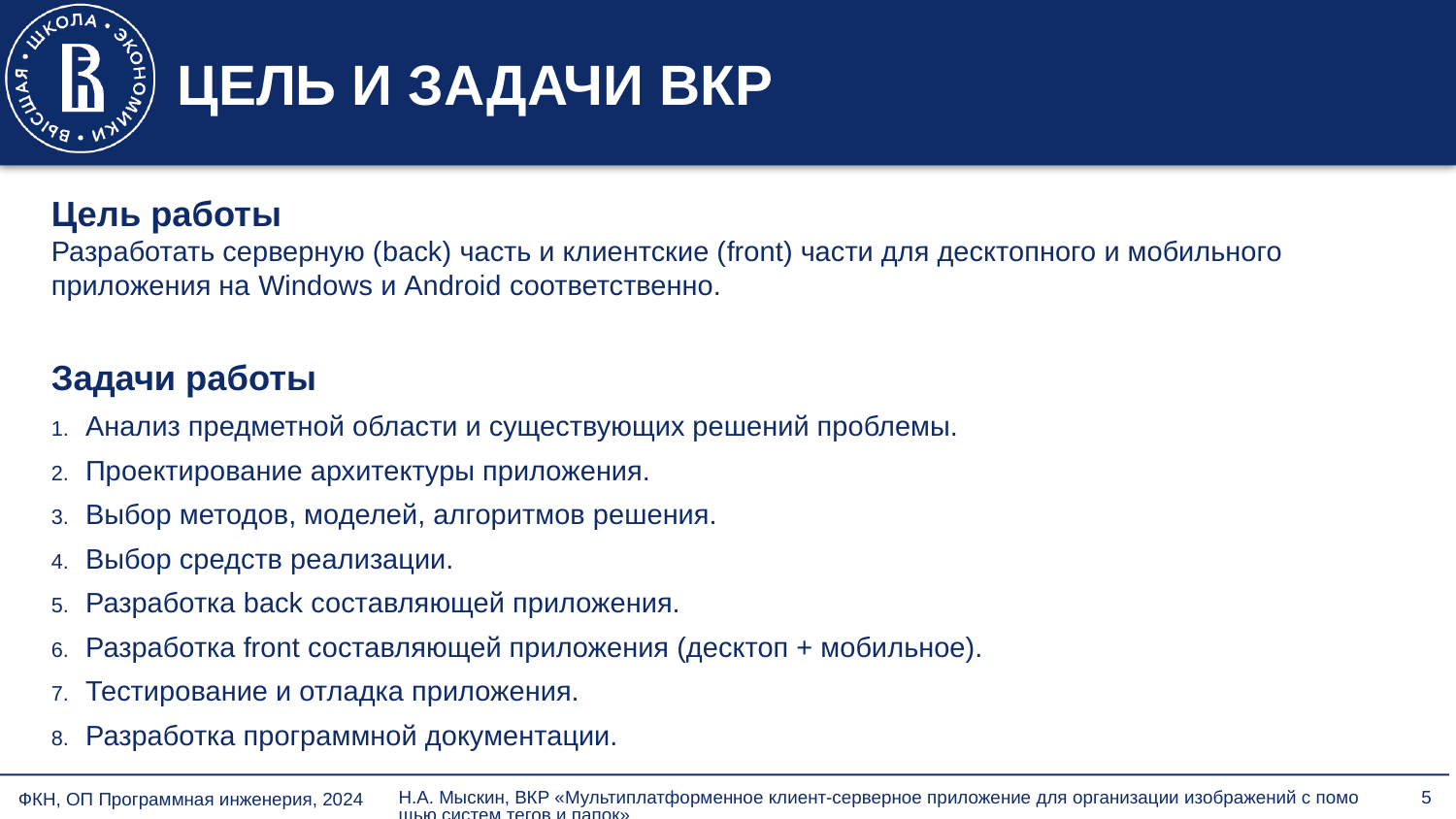

# ЦЕЛЬ И ЗАДАЧИ ВКР
Цель работы
Разработать серверную (back) часть и клиентские (front) части для десктопного и мобильного приложения на Windows и Android соответственно.

Задачи работы
Анализ предметной области и существующих решений проблемы.
Проектирование архитектуры приложения.
Выбор методов, моделей, алгоритмов решения.
Выбор средств реализации.
Разработка back составляющей приложения.
Разработка front составляющей приложения (десктоп + мобильное).
Тестирование и отладка приложения.
Разработка программной документации.
5
Н.А. Мыскин, ВКР «Мультиплатформенное клиент-серверное приложение для организации изображений с помощью систем тегов и папок»